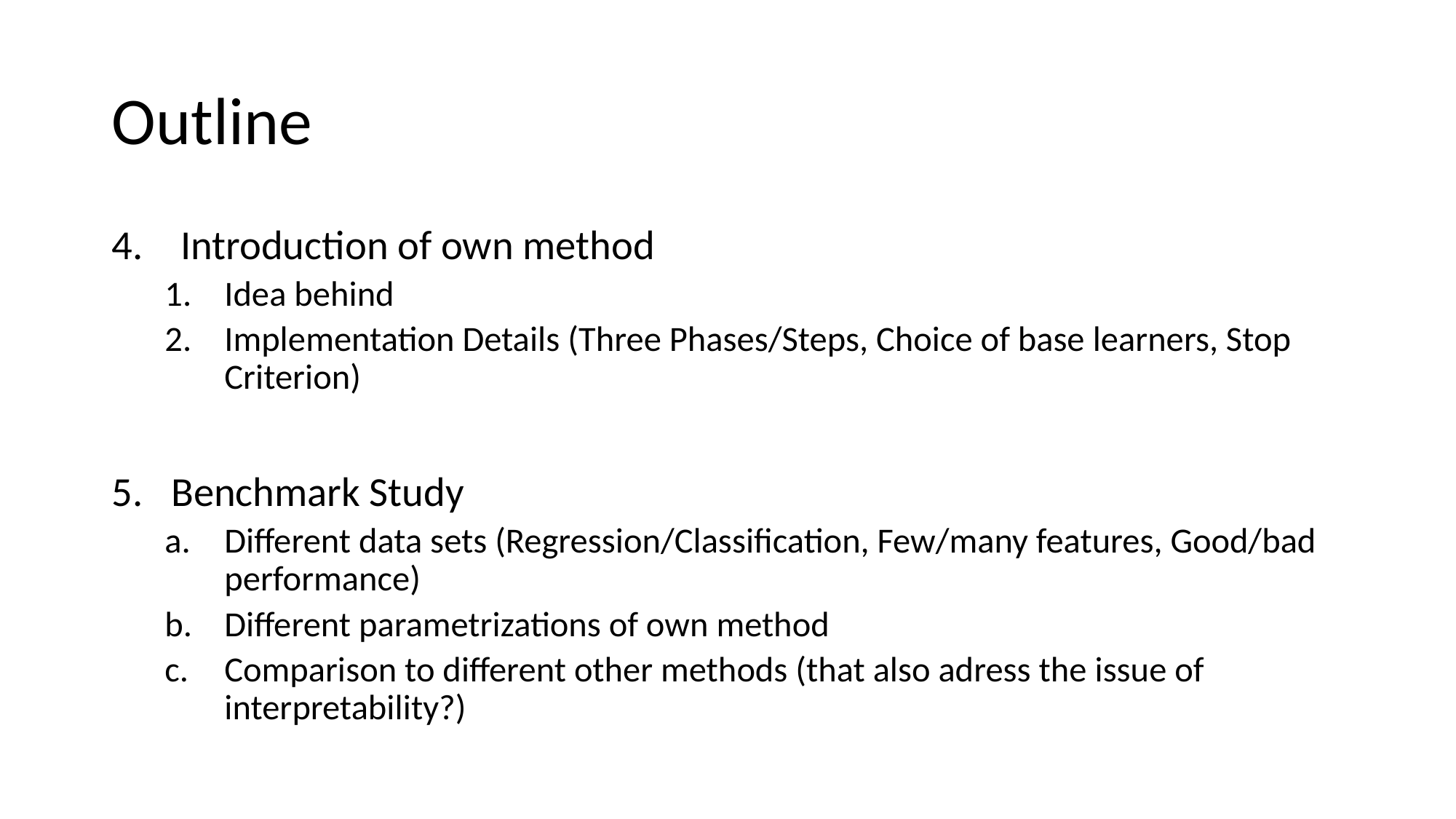

# Outline
 Introduction of own method
Idea behind
Implementation Details (Three Phases/Steps, Choice of base learners, Stop Criterion)

Benchmark Study
Different data sets (Regression/Classification, Few/many features, Good/bad performance)
Different parametrizations of own method
Comparison to different other methods (that also adress the issue of interpretability?)